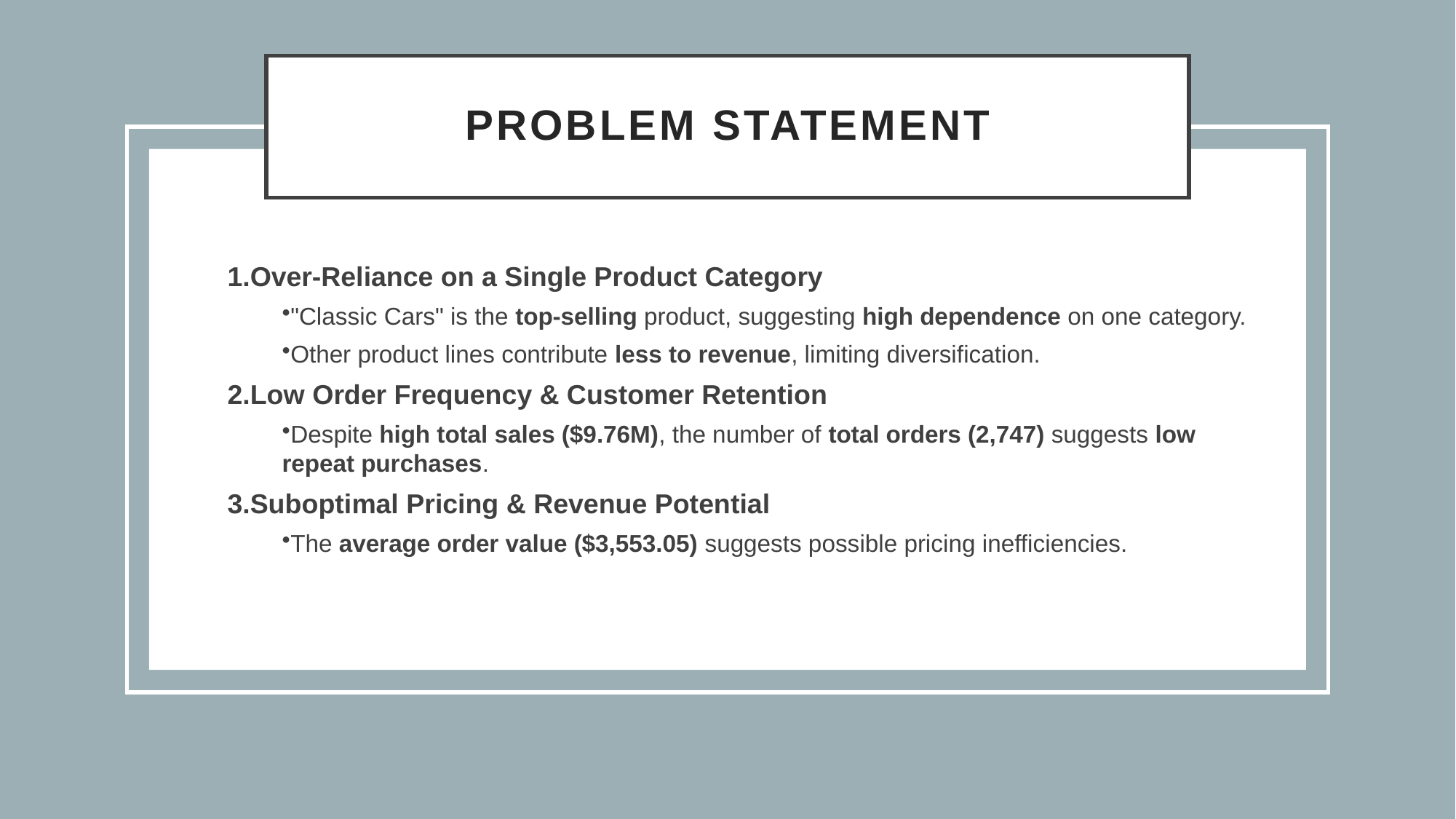

# PROBLEM STATEMENT

Over-Reliance on a Single Product Category
"Classic Cars" is the top-selling product, suggesting high dependence on one category.
Other product lines contribute less to revenue, limiting diversification.
Low Order Frequency & Customer Retention
Despite high total sales ($9.76M), the number of total orders (2,747) suggests low repeat purchases.
Suboptimal Pricing & Revenue Potential
The average order value ($3,553.05) suggests possible pricing inefficiencies.